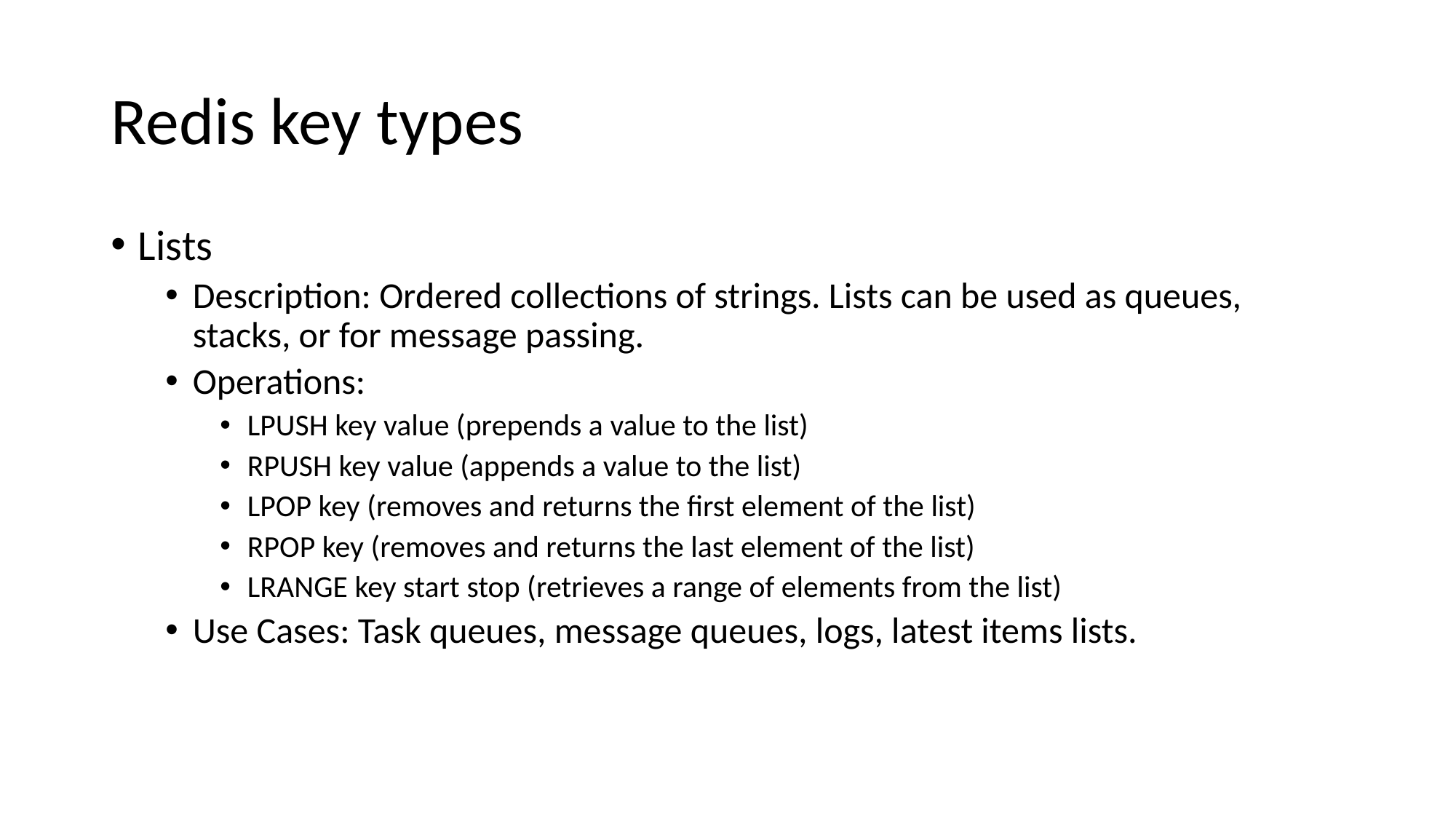

# Redis key types
Lists
Description: Ordered collections of strings. Lists can be used as queues, stacks, or for message passing.
Operations:
LPUSH key value (prepends a value to the list)
RPUSH key value (appends a value to the list)
LPOP key (removes and returns the first element of the list)
RPOP key (removes and returns the last element of the list)
LRANGE key start stop (retrieves a range of elements from the list)
Use Cases: Task queues, message queues, logs, latest items lists.